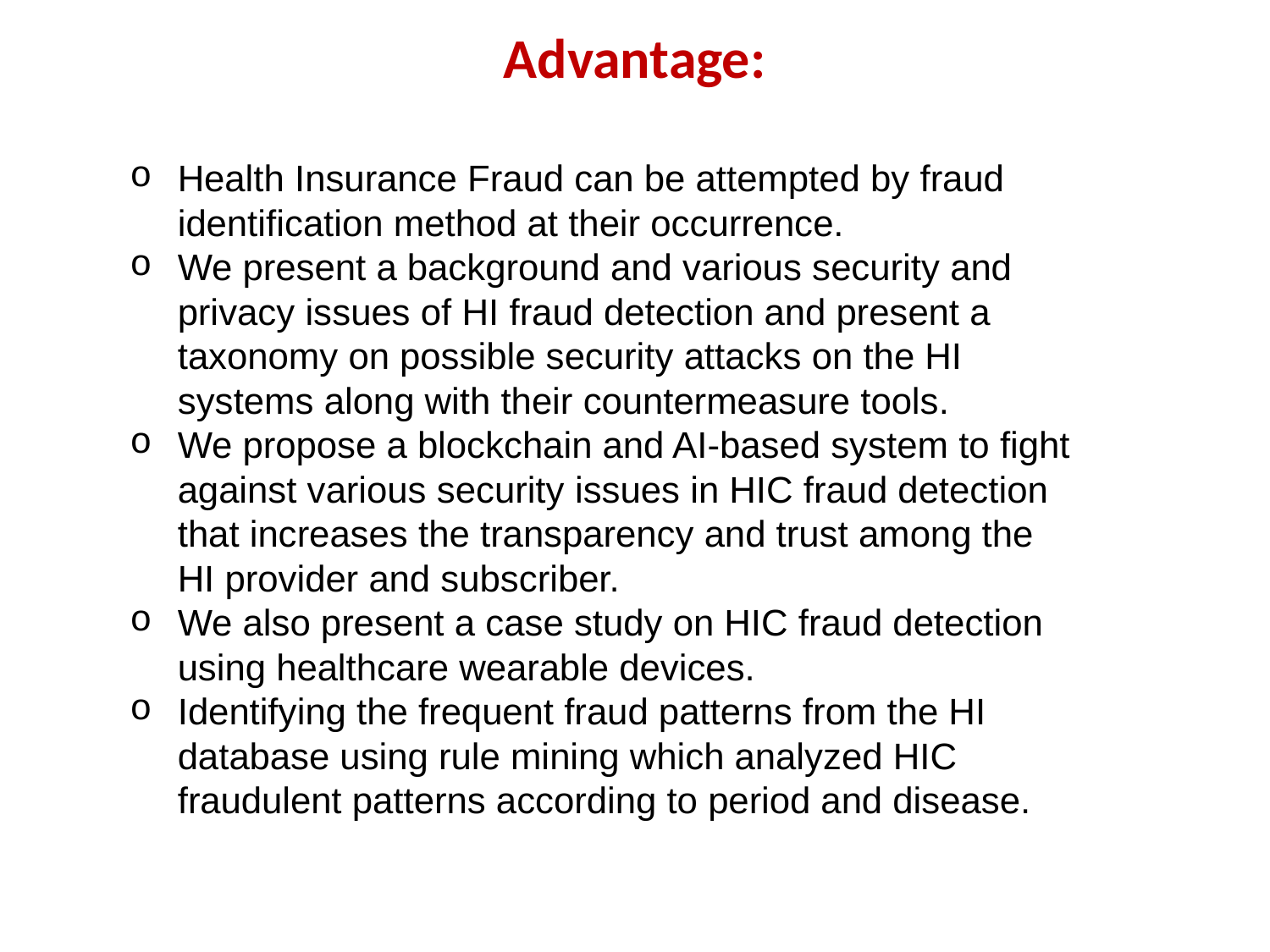

# Advantage:
Health Insurance Fraud can be attempted by fraud identification method at their occurrence.
We present a background and various security and privacy issues of HI fraud detection and present a taxonomy on possible security attacks on the HI systems along with their countermeasure tools.
We propose a blockchain and AI-based system to fight against various security issues in HIC fraud detection  that increases the transparency and trust among the HI provider and subscriber.
We also present a case study on HIC fraud detection using healthcare wearable devices.
Identifying the frequent fraud patterns from the HI database using rule mining which analyzed HIC fraudulent patterns according to period and disease.